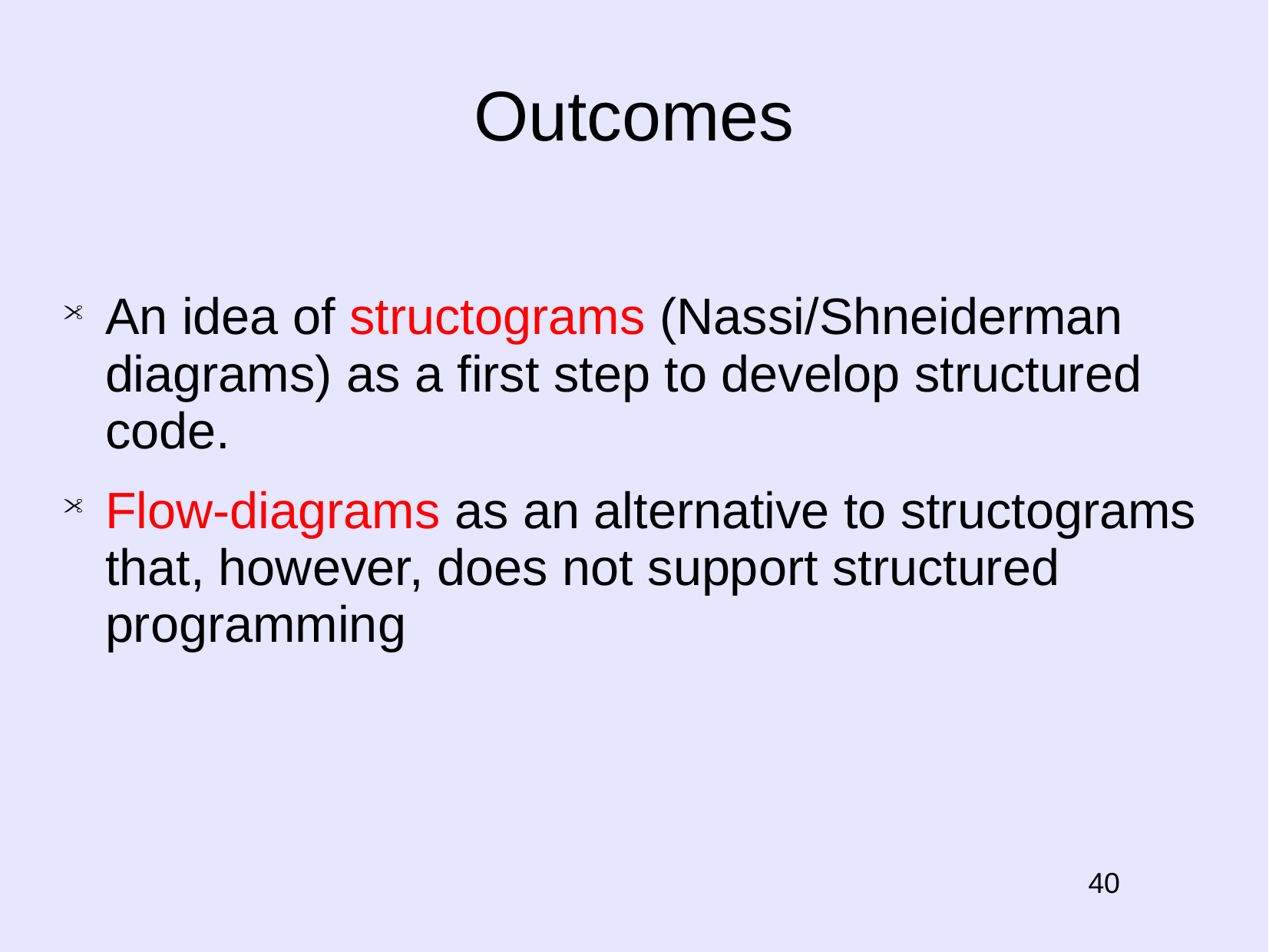

Outcomes
An idea of structograms (Nassi/Shneiderman diagrams) as a first step to develop structured code.
Flow-diagrams as an alternative to structograms that, however, does not support structured programming
# 40